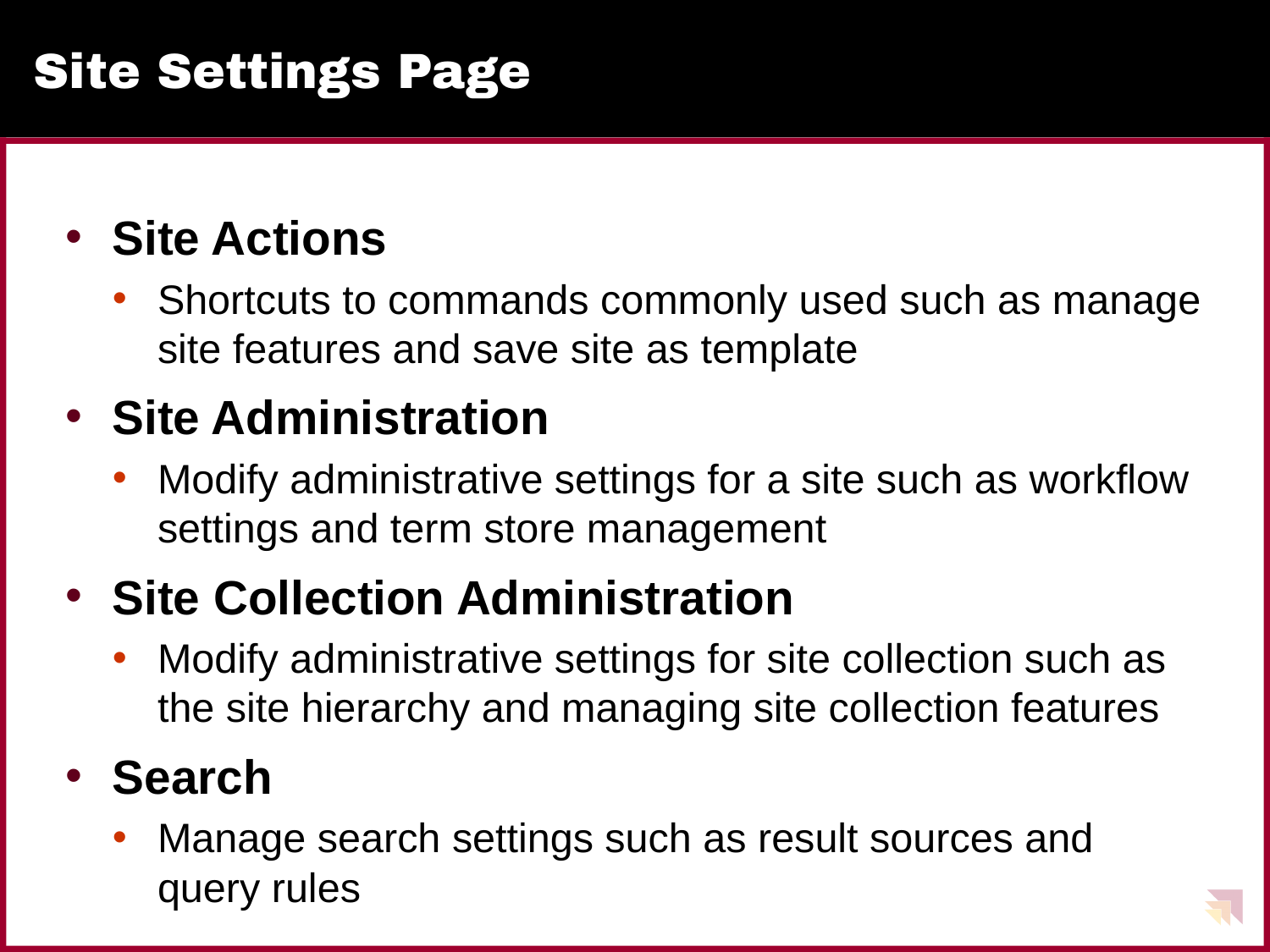

# Site Settings Page
Site Actions
Shortcuts to commands commonly used such as manage site features and save site as template
Site Administration
Modify administrative settings for a site such as workflow settings and term store management
Site Collection Administration
Modify administrative settings for site collection such as the site hierarchy and managing site collection features
Search
Manage search settings such as result sources and query rules